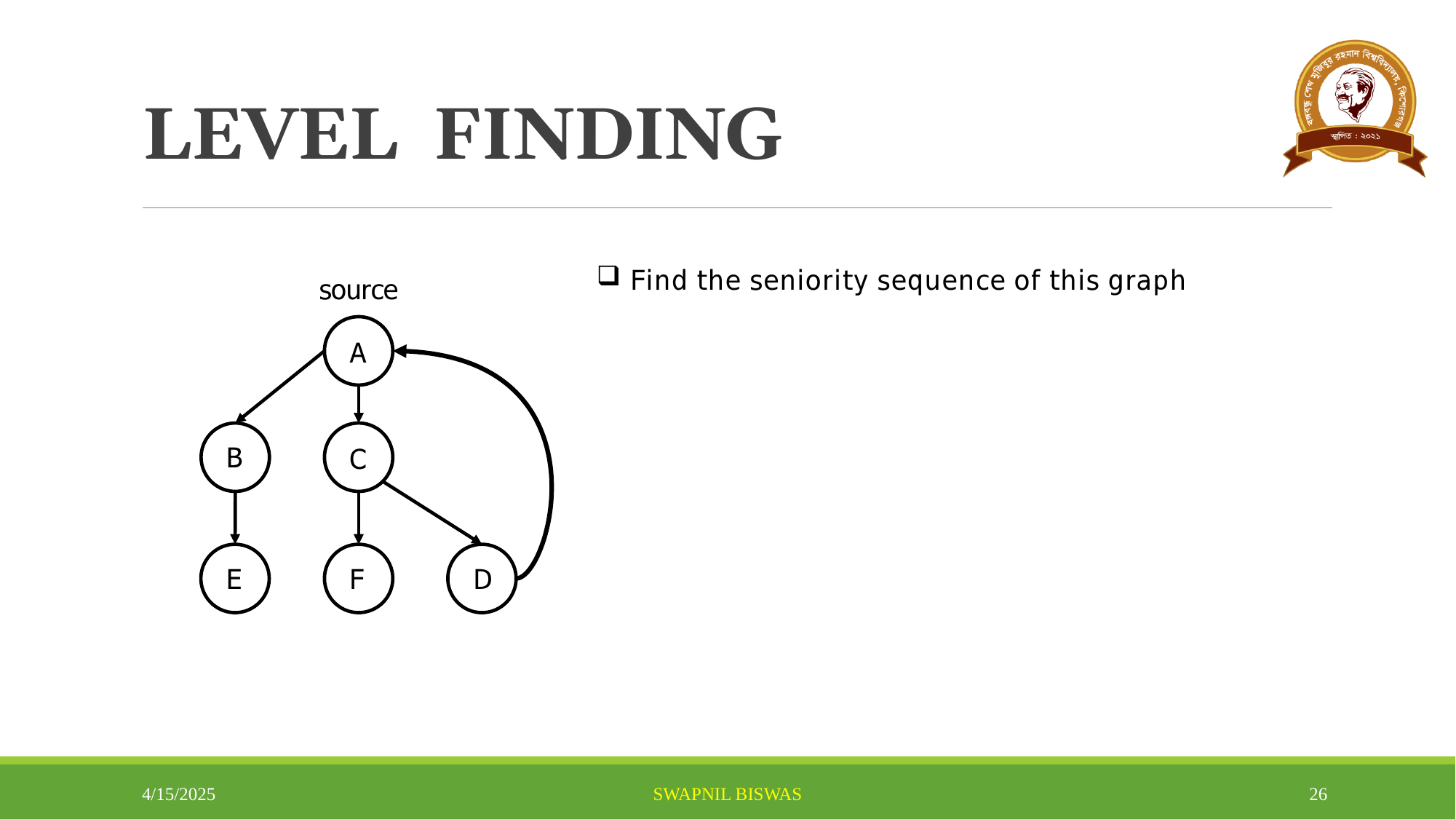

# LEVEL  FINDING
Find the seniority sequence of this graph
source

A

B
C

E
D
F
4/15/2025
SWAPNIL BISWAS
26